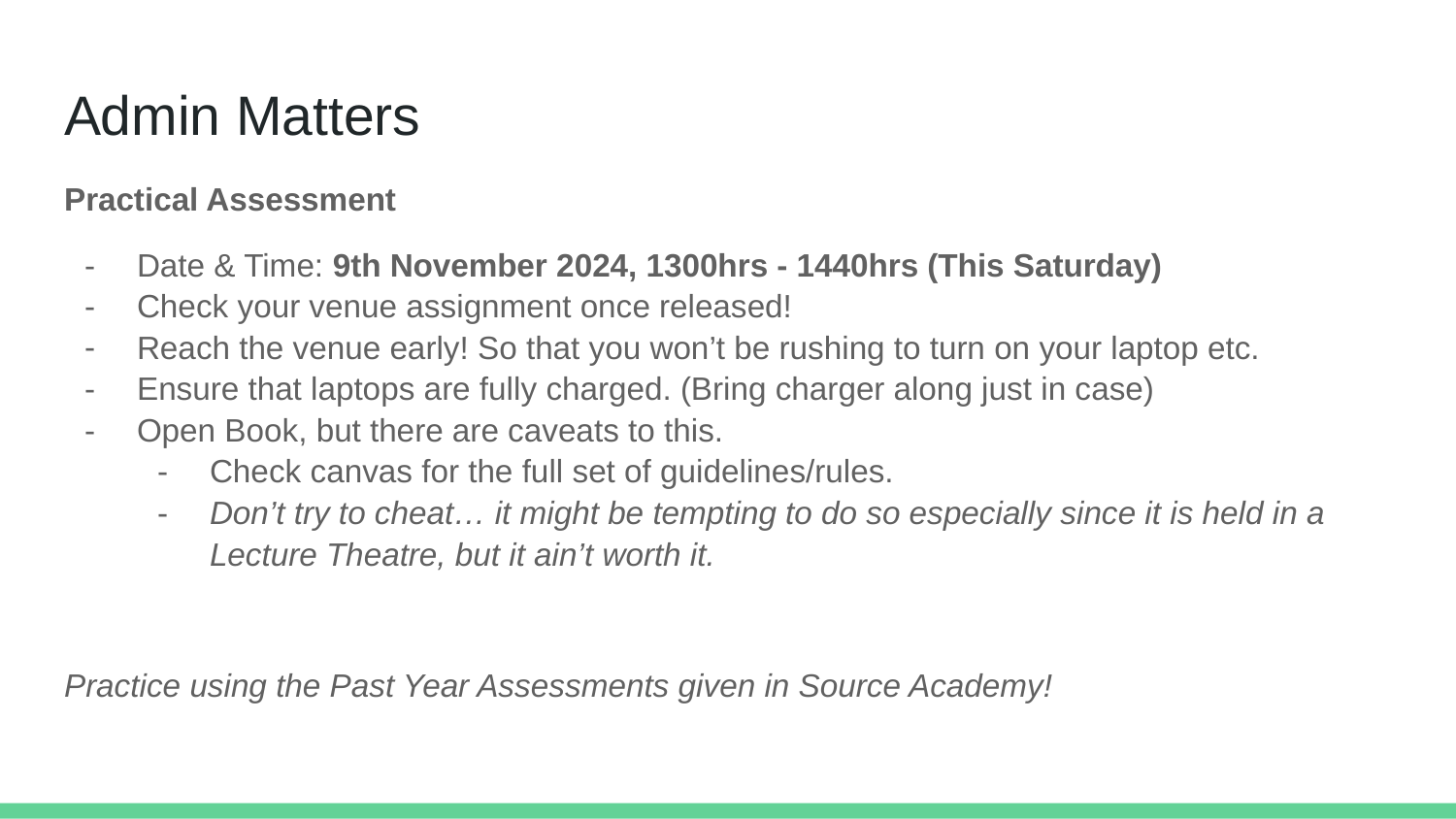

# Admin Matters
Practical Assessment
Date & Time: 9th November 2024, 1300hrs - 1440hrs (This Saturday)
Check your venue assignment once released!
Reach the venue early! So that you won’t be rushing to turn on your laptop etc.
Ensure that laptops are fully charged. (Bring charger along just in case)
Open Book, but there are caveats to this.
Check canvas for the full set of guidelines/rules.
Don’t try to cheat… it might be tempting to do so especially since it is held in a Lecture Theatre, but it ain’t worth it.

Practice using the Past Year Assessments given in Source Academy!